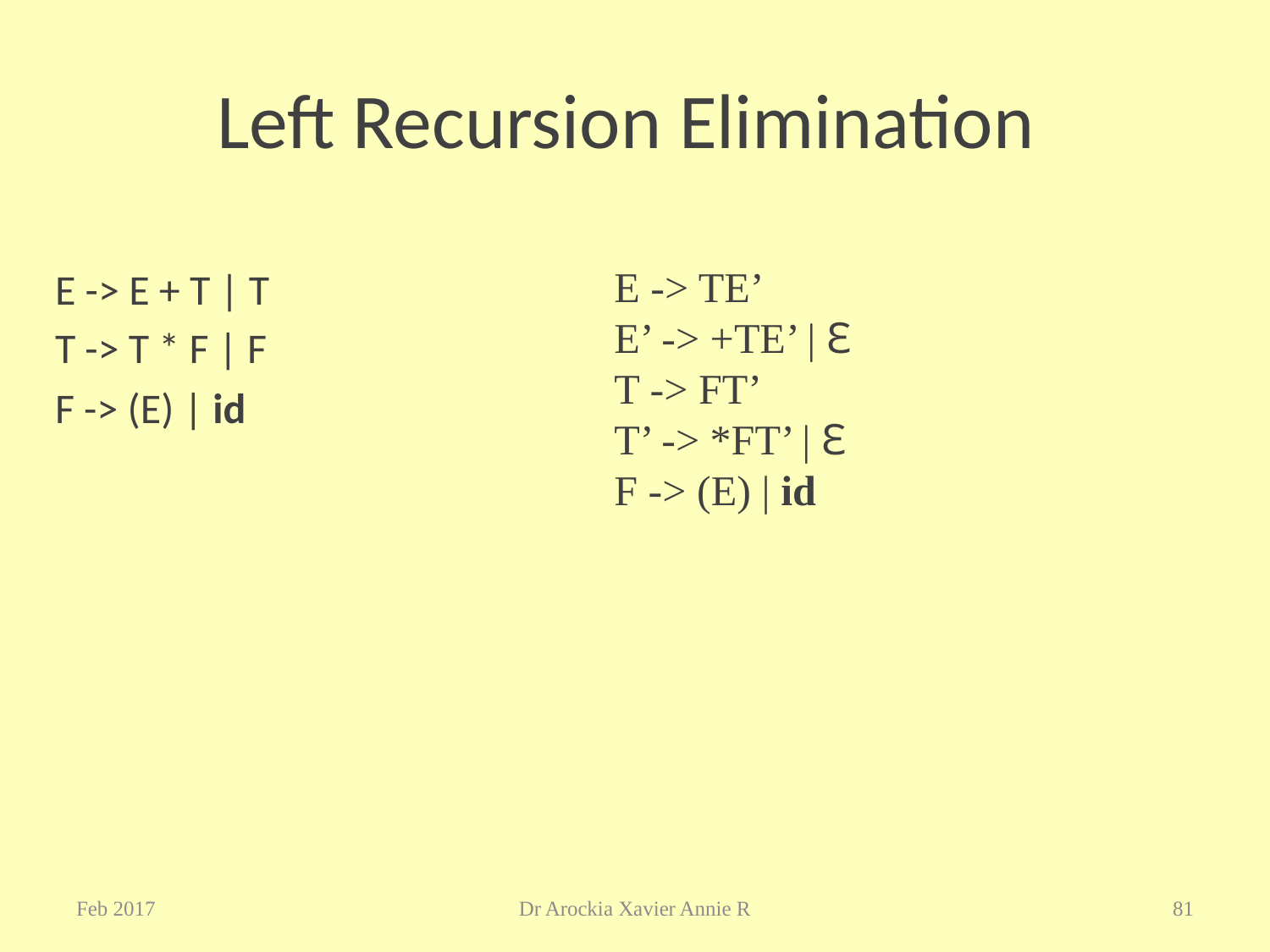

# Left Recursion Elimination

E -> E + T | T
T -> T * F | F
F -> (E) | id

E -> TE’
E’ -> +TE’ | Ɛ
T -> FT’
T’ -> *FT’ | Ɛ
F -> (E) | id

Feb 2017
Dr Arockia Xavier Annie R
81